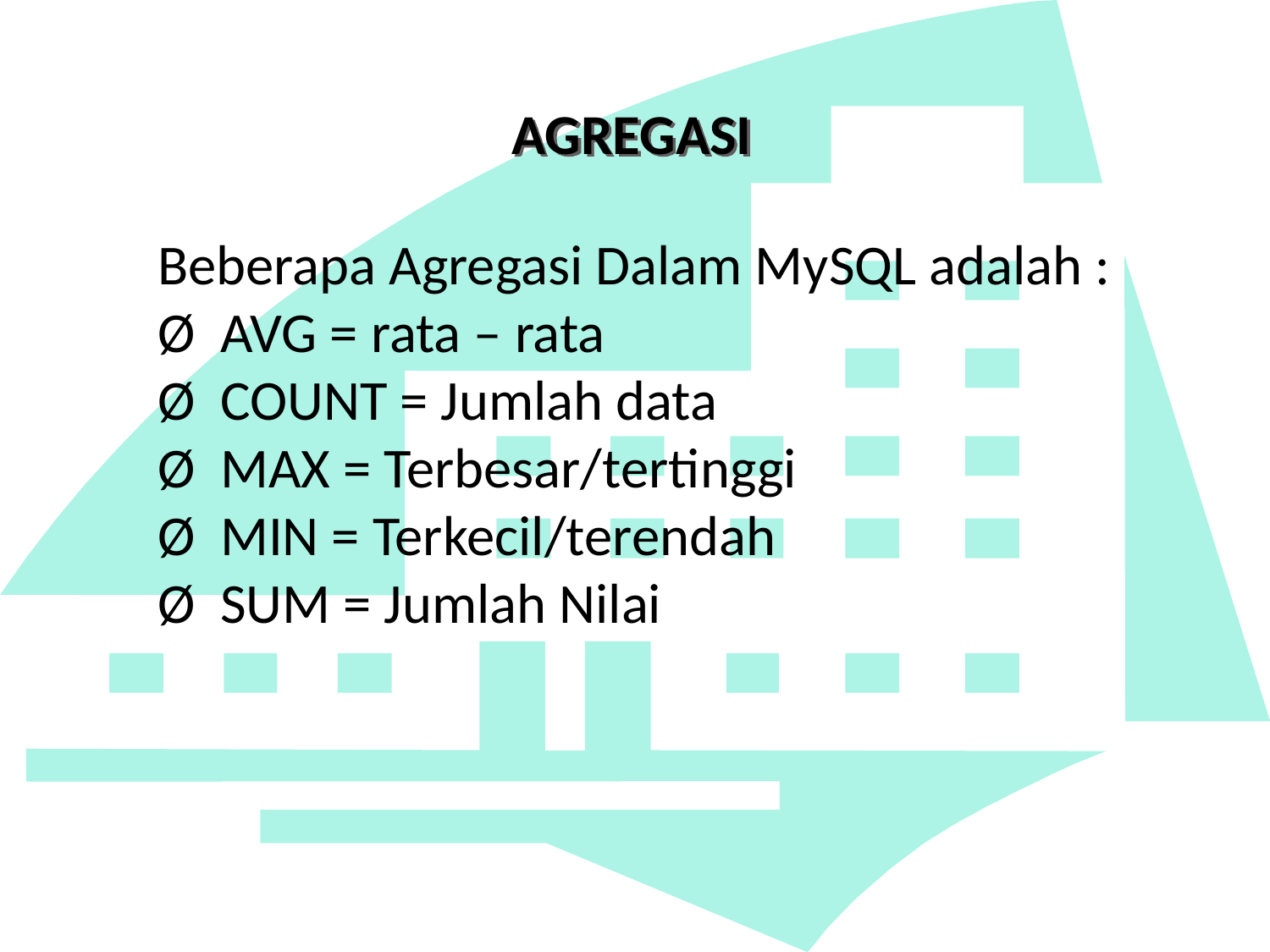

AGREGASI
Beberapa Agregasi Dalam MySQL adalah :
Ø  AVG = rata – rata
Ø  COUNT = Jumlah data
Ø  MAX = Terbesar/tertinggi
Ø  MIN = Terkecil/terendah
Ø  SUM = Jumlah Nilai